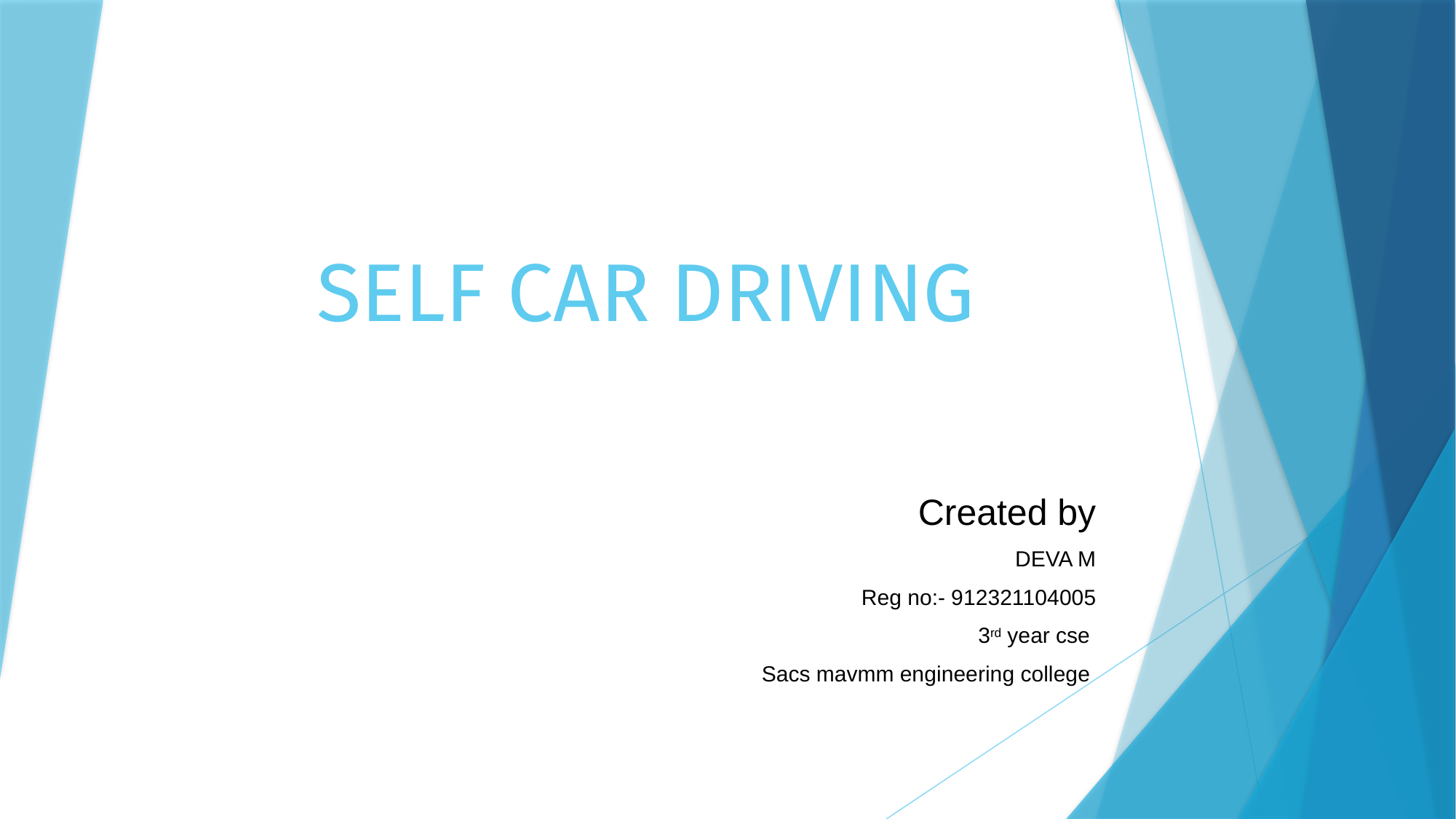

# SELF CAR DRIVING
Created by
DEVA M
Reg no:- 912321104005
3rd year cse
Sacs mavmm engineering college